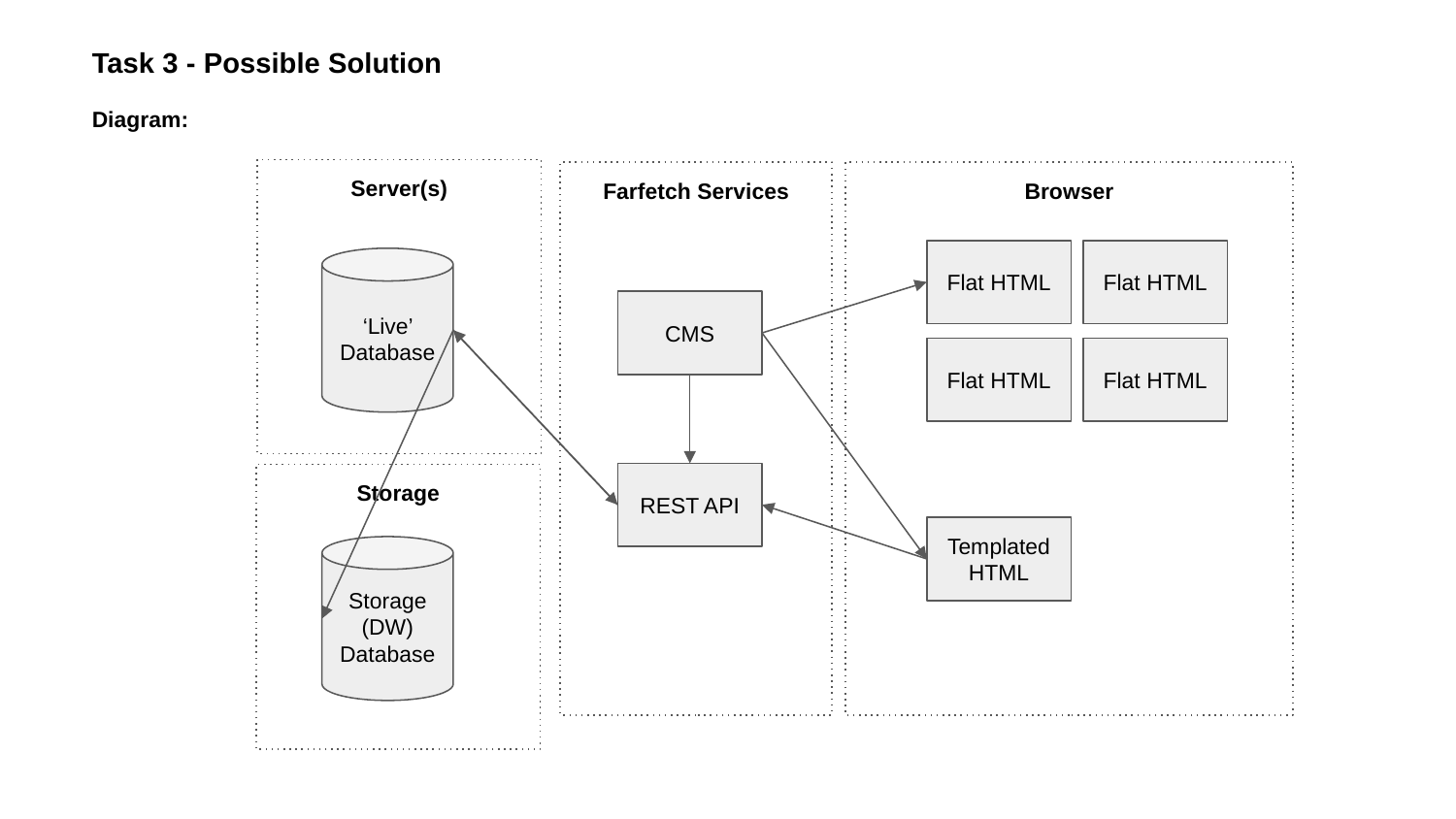

Task 3 - Possible Solution

Diagram:
Server(s)
Farfetch Services
Browser
Flat HTML
Flat HTML
‘Live’ Database
CMS
Flat HTML
Flat HTML
REST API
Storage
Templated HTML
Storage (DW) Database